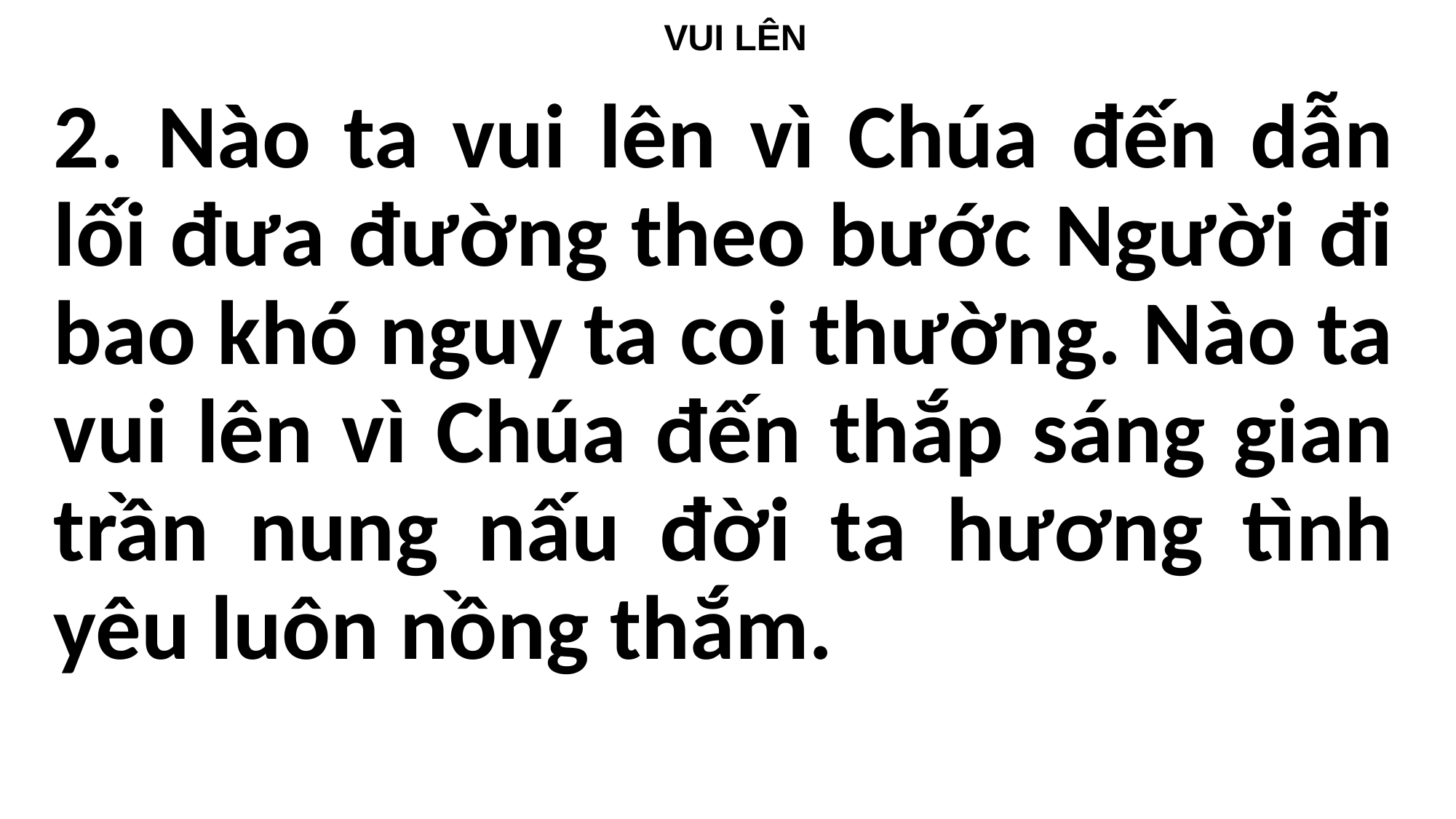

VUI LÊN
2. Nào ta vui lên vì Chúa đến dẫn lối đưa đường theo bước Người đi bao khó nguy ta coi thường. Nào ta vui lên vì Chúa đến thắp sáng gian trần nung nấu đời ta hương tình yêu luôn nồng thắm.